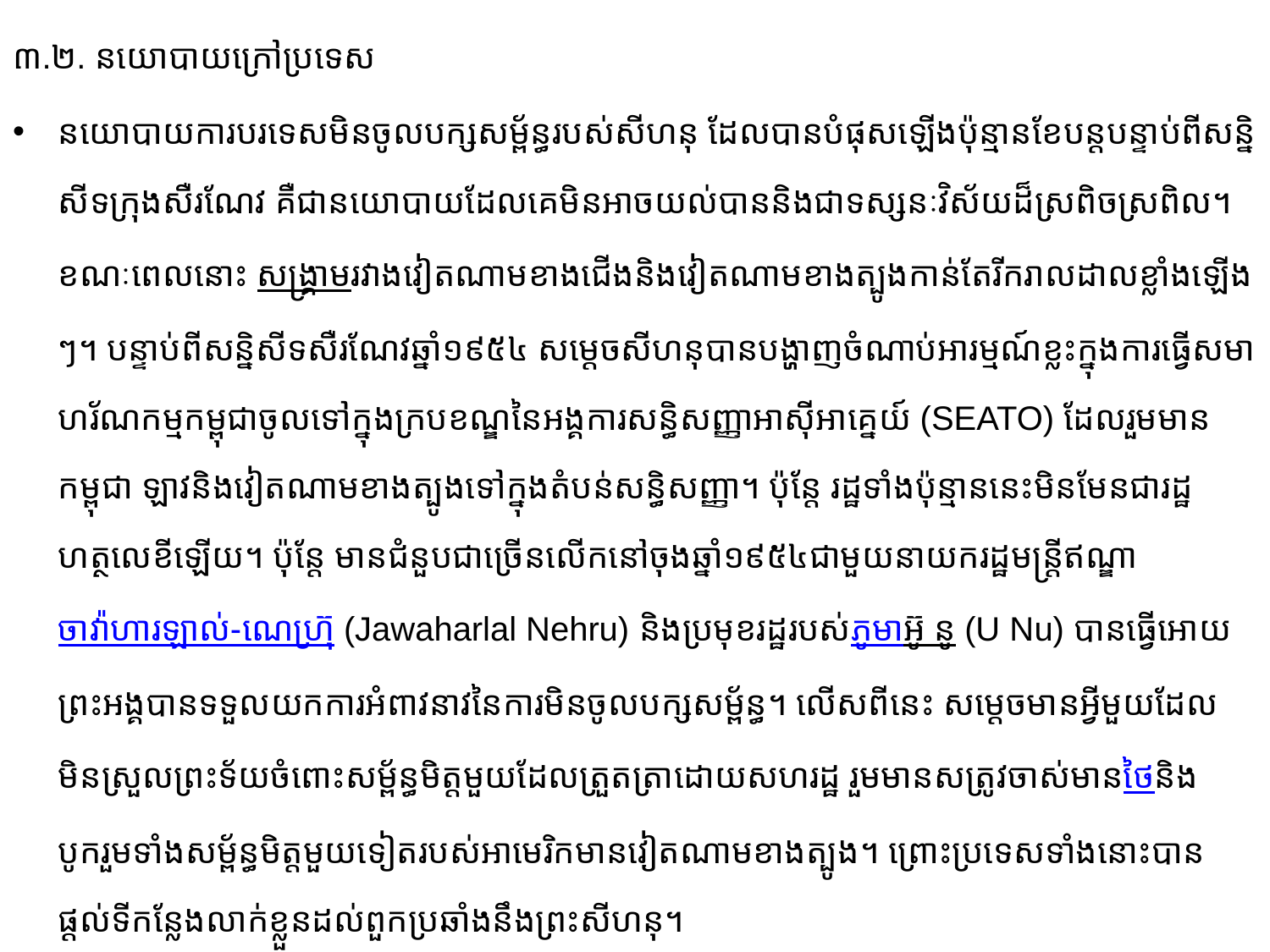

៣.២. នយោបាយ​ក្រៅ​ប្រទេស
នយោបាយការបរទេសមិនចូលបក្សសម្ព័ន្ធរបស់សីហនុ ដែលបានបំផុសឡើងប៉ុន្មានខែ​បន្ត​បន្ទាប់​ពី​សន្និ​សីទក្រុងសឺរណែវ គឺជានយោបាយដែលគេមិនអាចយល់បាននិងជាទស្សនៈវិស័យដ៏ស្រពិចស្រពិល។​ ខណៈ​ពេលនោះ សង្គ្រាមរវាងវៀតណាមខាងជើងនិងវៀតណាមខាងត្បូងកាន់តែរីករាលដាលខ្លាំងឡើងៗ។ បន្ទាប់​ពី​សន្និសីទសឺរណែវឆ្នាំ១៩៥៤ សម្ដេចសីហនុបានបង្ហាញចំណាប់អារម្មណ៍ខ្លះ​ក្នុងការធ្វើសមាហរ័ណកម្មកម្ពុជា​ចូល​ទៅក្នុងក្របខណ្ឌនៃអង្គការសន្ធិសញ្ញាអាស៊ីអាគ្នេយ៍ (SEATO) ដែលរួមមានកម្ពុជា ឡាវនិងវៀតណាម​ខាង​ត្បូងទៅក្នុងតំបន់សន្ធិសញ្ញា។ ប៉ុន្តែ រដ្ឋទាំងប៉ុន្មាននេះមិនមែនជារដ្ឋហត្ថលេខីឡើយ។ ប៉ុន្តែ មាន​ជំនួប​ជាច្រើន​លើក​នៅចុងឆ្នាំ១៩៥៤ជាមួយនាយករដ្ឋមន្ត្រីឥណ្ឌា ចាវ៉ាហារឡាល់-ណេហ៊្រុ (Jawaharlal Nehru) និង​ប្រមុខ​រដ្ឋ​របស់ភូមាអ៊ូ នូ (U Nu) បានធ្វើអោយព្រះអង្គបានទទួលយកការអំពាវនាវនៃការមិនចូលបក្សសម្ព័ន្ធ។ លើស​ពី​នេះ សម្ដេចមានអ្វីមួយដែលមិនស្រួលព្រះទ័យចំពោះសម្ព័ន្ធមិត្តមួយដែលត្រួតត្រា​ដោយសហរដ្ឋ រួមមាន​សត្រូវ​ចាស់មានថៃនិងបូករួមទាំងសម្ព័ន្ធមិត្តមួយទៀតរបស់អាមេរិកមានវៀតណាមខាងត្បូង។ ព្រោះ​ប្រទេសទាំងនោះ​បាន​ផ្ដល់ទី​ក​ន្លែង​លាក់ខ្លួនដល់ពួកប្រឆាំងនឹងព្រះសីហនុ។